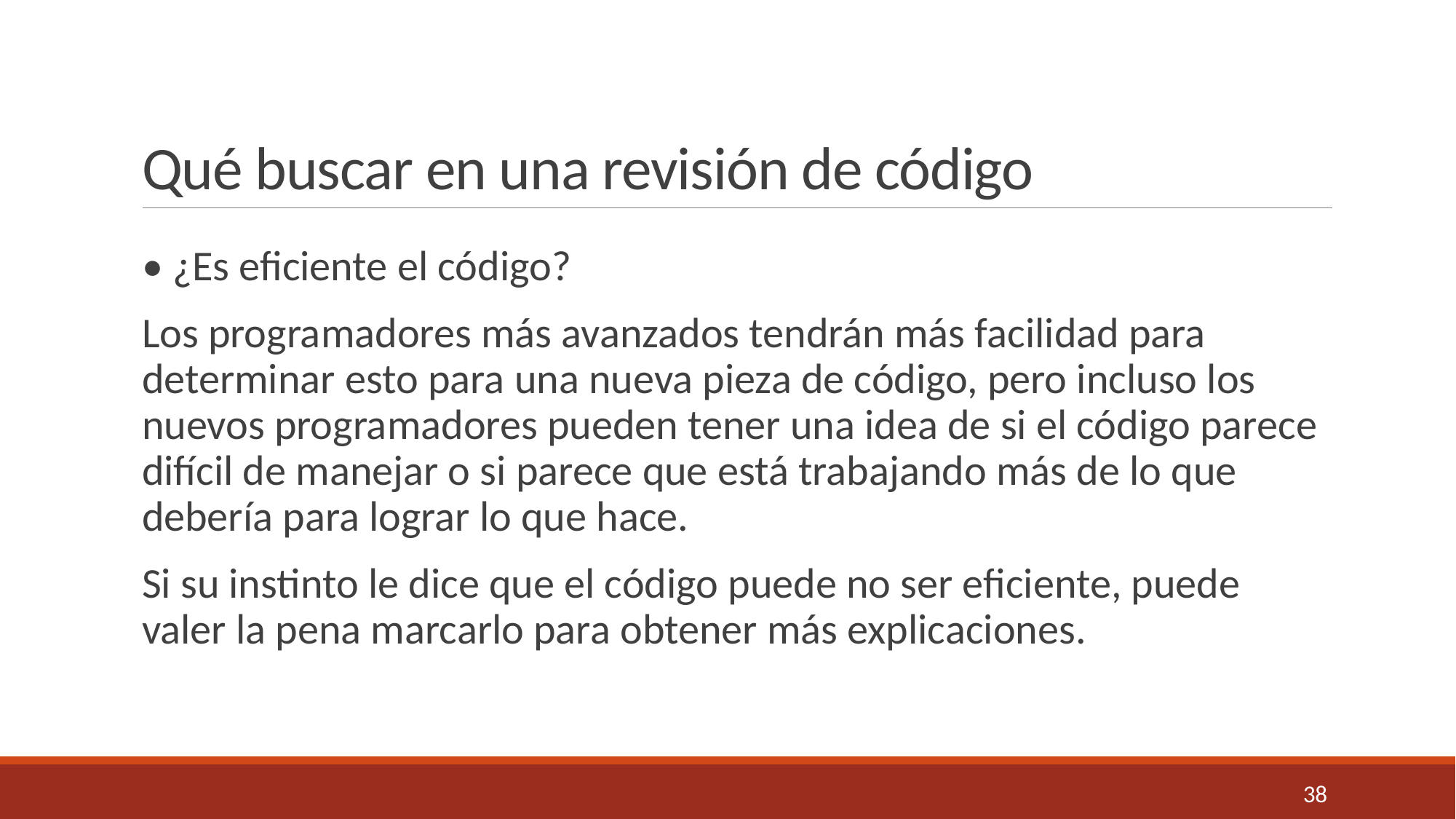

# Qué buscar en una revisión de código
• ¿Es eficiente el código?
Los programadores más avanzados tendrán más facilidad para determinar esto para una nueva pieza de código, pero incluso los nuevos programadores pueden tener una idea de si el código parece difícil de manejar o si parece que está trabajando más de lo que debería para lograr lo que hace.
Si su instinto le dice que el código puede no ser eficiente, puede valer la pena marcarlo para obtener más explicaciones.
38